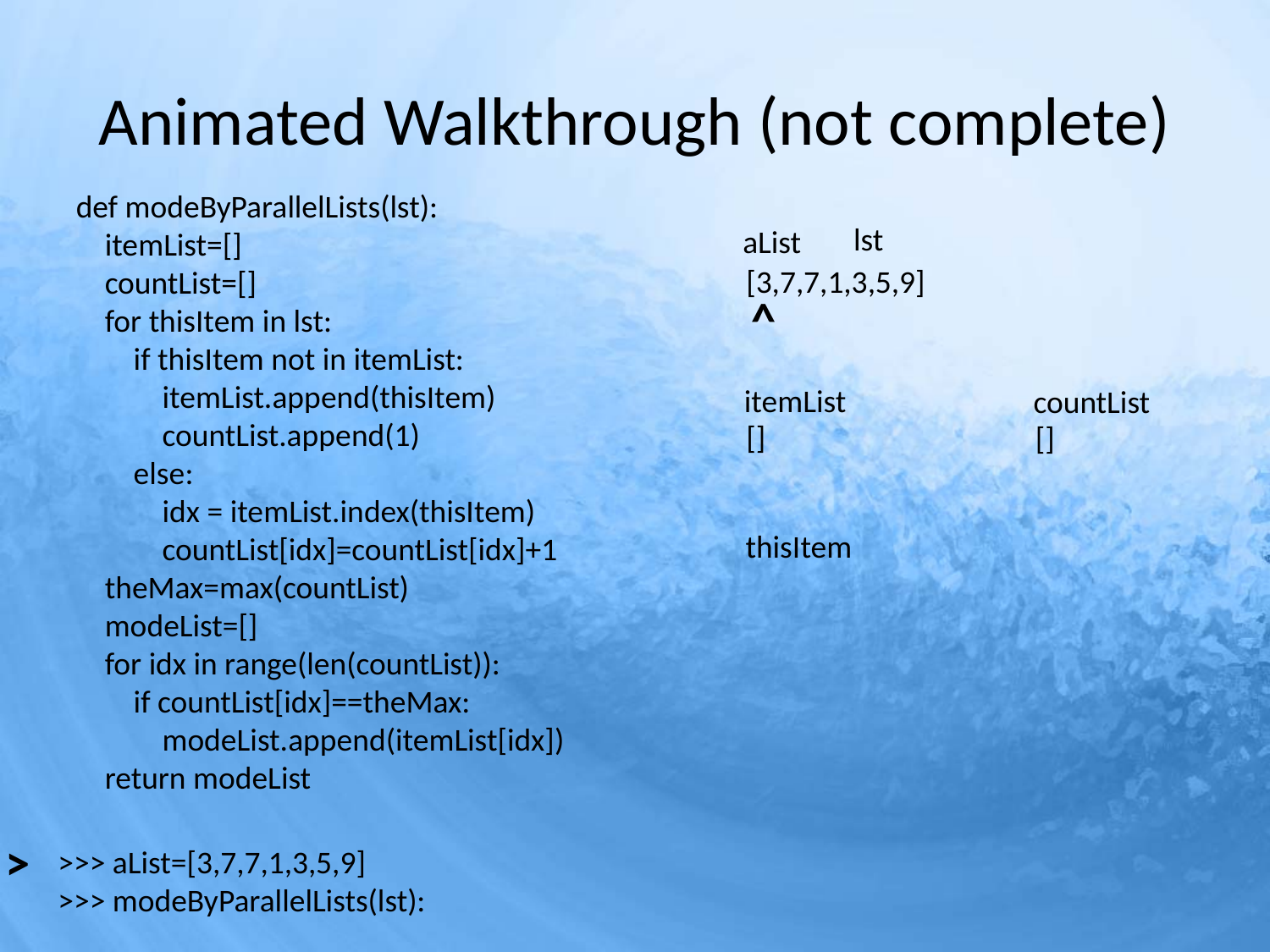

# Animated Walkthrough (not complete)
def modeByParallelLists(lst):
    itemList=[]
    countList=[]
    for thisItem in lst:
        if thisItem not in itemList:
            itemList.append(thisItem)
            countList.append(1)
        else:
            idx = itemList.index(thisItem)
            countList[idx]=countList[idx]+1
    theMax=max(countList)
    modeList=[]
    for idx in range(len(countList)):
        if countList[idx]==theMax:
            modeList.append(itemList[idx])
    return modeList
lst
aList
[3,7,7,1,3,5,9]
^
itemList
countList
[]
[]
thisItem
>
>>> aList=[3,7,7,1,3,5,9]
>>> modeByParallelLists(lst):